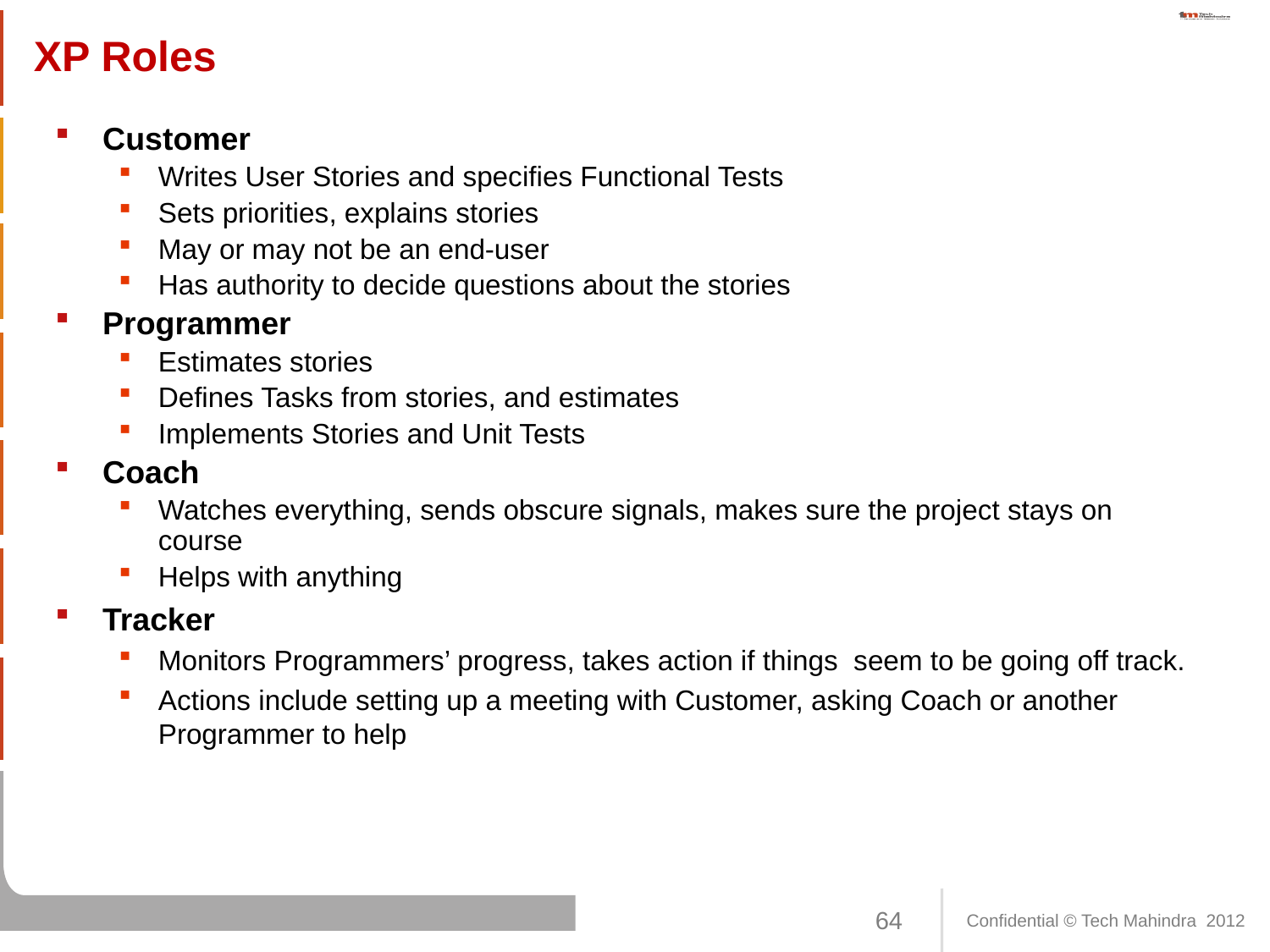

# XP Roles
Customer
Writes User Stories and specifies Functional Tests
Sets priorities, explains stories
May or may not be an end-user
Has authority to decide questions about the stories
Programmer
Estimates stories
Defines Tasks from stories, and estimates
Implements Stories and Unit Tests
Coach
Watches everything, sends obscure signals, makes sure the project stays on course
Helps with anything
Tracker
Monitors Programmers’ progress, takes action if things  seem to be going off track.
Actions include setting up a meeting with Customer, asking Coach or another Programmer to help